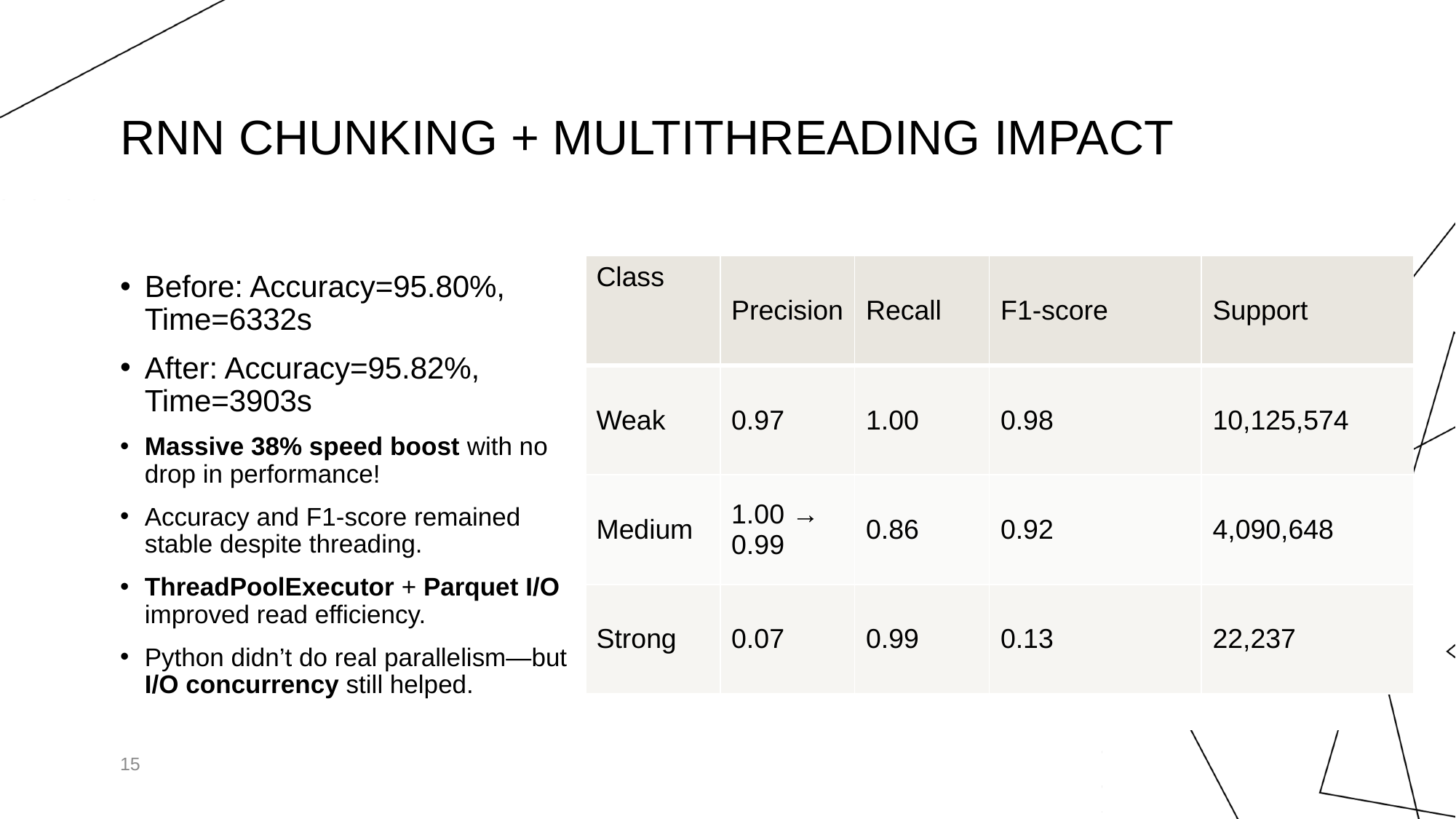

# RNN Chunking + Multithreading Impact
| Class | Precision | Recall | F1-score | Support |
| --- | --- | --- | --- | --- |
| Weak | 0.97 | 1.00 | 0.98 | 10,125,574 |
| Medium | 1.00 → 0.99 | 0.86 | 0.92 | 4,090,648 |
| Strong | 0.07 | 0.99 | 0.13 | 22,237 |
Before: Accuracy=95.80%, Time=6332s
After: Accuracy=95.82%, Time=3903s
Massive 38% speed boost with no drop in performance!
Accuracy and F1-score remained stable despite threading.
ThreadPoolExecutor + Parquet I/O improved read efficiency.
Python didn’t do real parallelism—but I/O concurrency still helped.

15